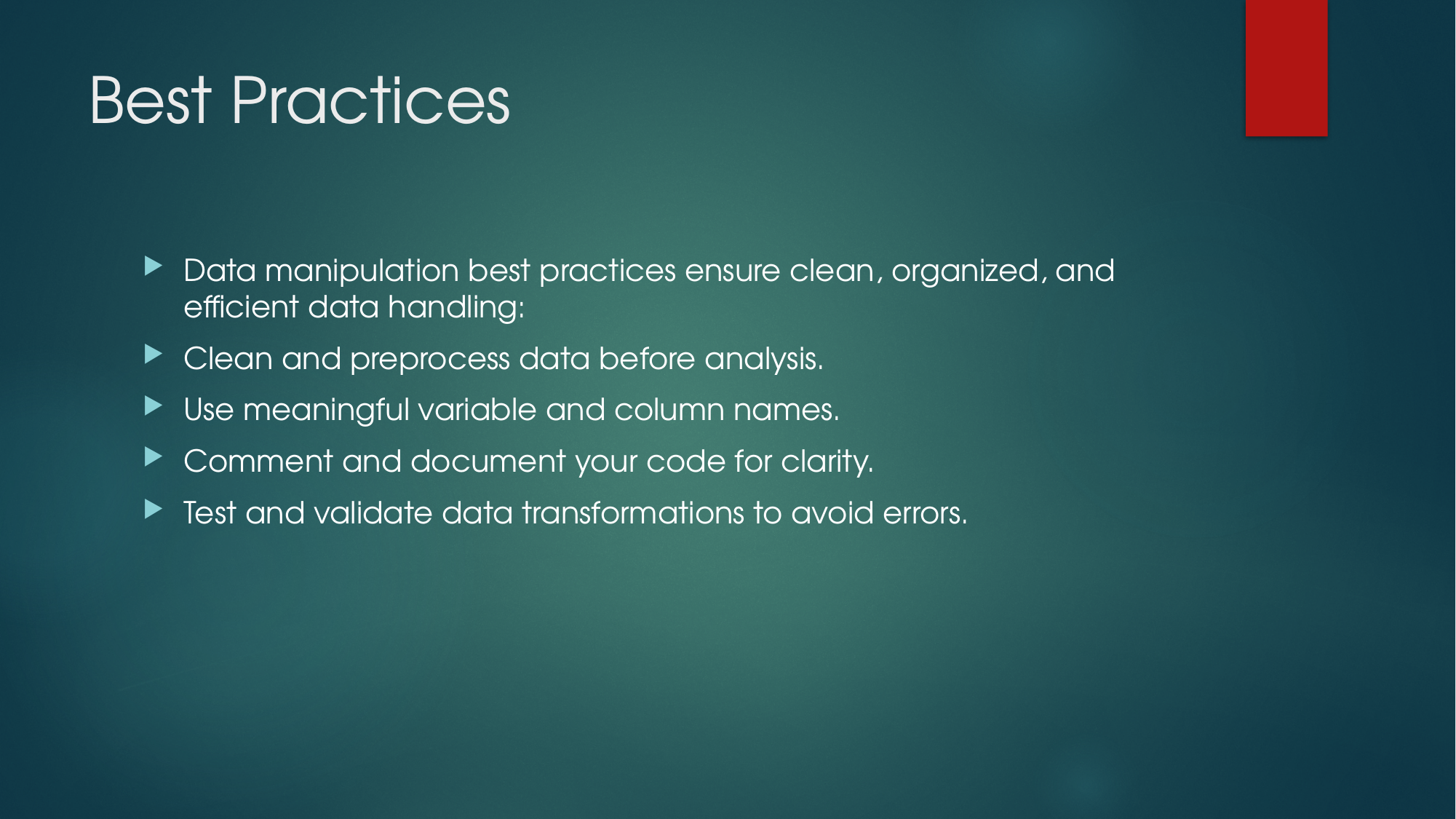

# Best Practices
Data manipulation best practices ensure clean, organized, and efficient data handling:
Clean and preprocess data before analysis.
Use meaningful variable and column names.
Comment and document your code for clarity.
Test and validate data transformations to avoid errors.